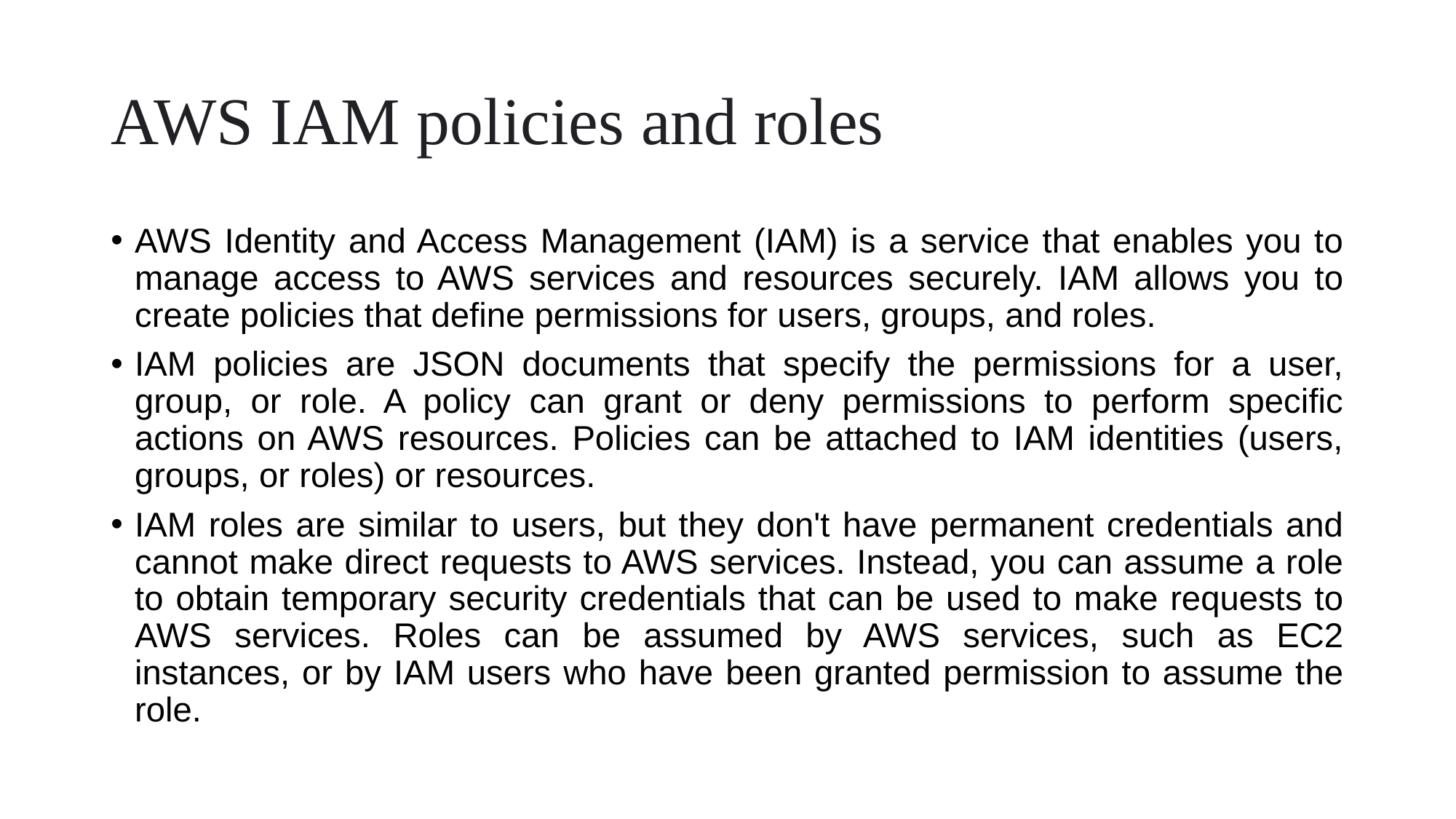

# AWS IAM policies and roles
AWS Identity and Access Management (IAM) is a service that enables you to manage access to AWS services and resources securely. IAM allows you to create policies that define permissions for users, groups, and roles.
IAM policies are JSON documents that specify the permissions for a user, group, or role. A policy can grant or deny permissions to perform specific actions on AWS resources. Policies can be attached to IAM identities (users, groups, or roles) or resources.
IAM roles are similar to users, but they don't have permanent credentials and cannot make direct requests to AWS services. Instead, you can assume a role to obtain temporary security credentials that can be used to make requests to AWS services. Roles can be assumed by AWS services, such as EC2 instances, or by IAM users who have been granted permission to assume the role.